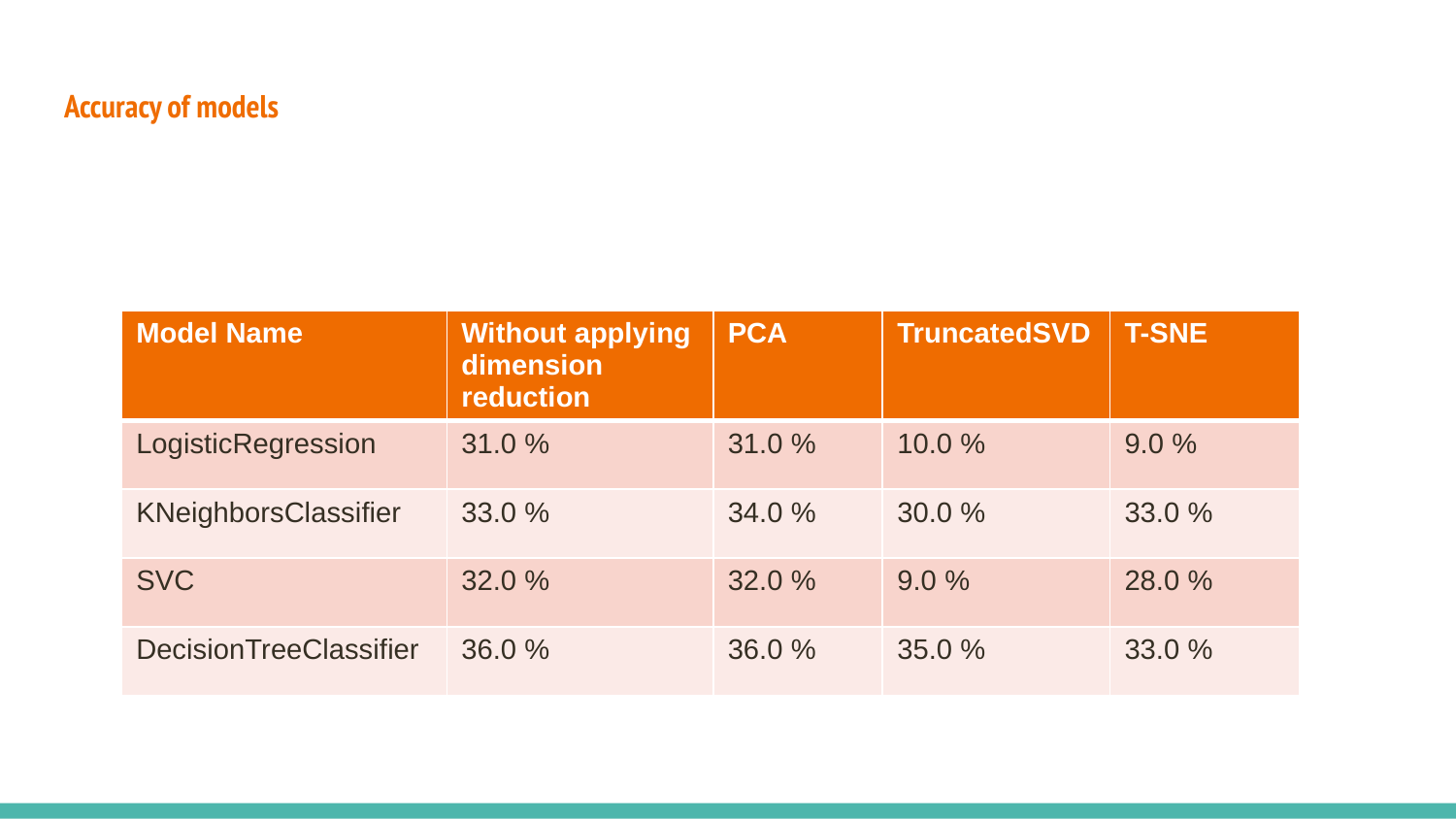

# Accuracy of models

| Model Name | Without applying dimension reduction | PCA | TruncatedSVD | T-SNE |
| --- | --- | --- | --- | --- |
| LogisticRegression | 31.0 % | 31.0 % | 10.0 % | 9.0 % |
| KNeighborsClassifier | 33.0 % | 34.0 % | 30.0 % | 33.0 % |
| SVC | 32.0 % | 32.0 % | 9.0 % | 28.0 % |
| DecisionTreeClassifier | 36.0 % | 36.0 % | 35.0 % | 33.0 % |